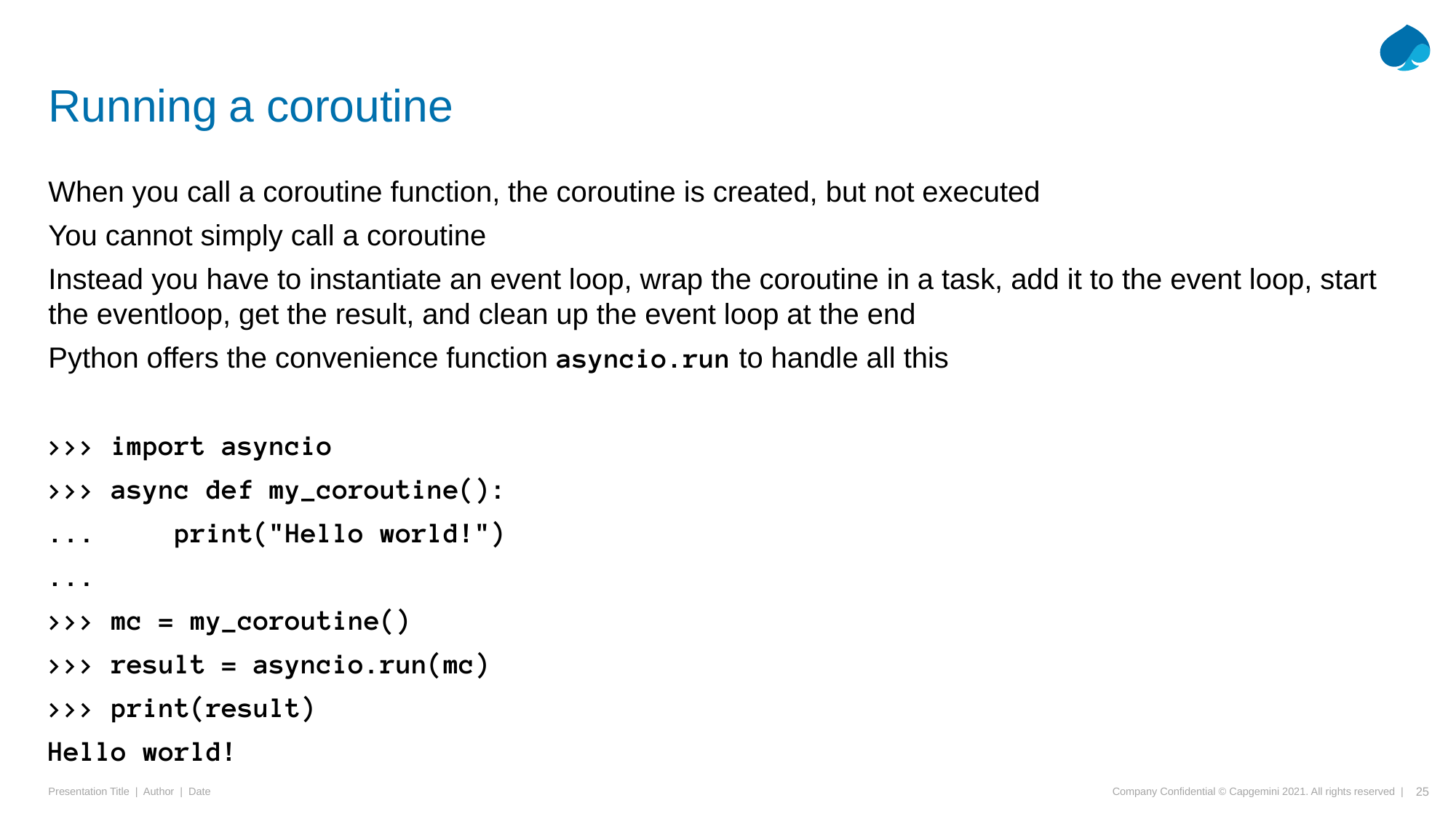

# Running a coroutine
When you call a coroutine function, the coroutine is created, but not executed
You cannot simply call a coroutine
Instead you have to instantiate an event loop, wrap the coroutine in a task, add it to the event loop, start the eventloop, get the result, and clean up the event loop at the end
Python offers the convenience function asyncio.run to handle all this

>>> import asyncio
>>> async def my_coroutine():
...     print("Hello world!")
...
>>> mc = my_coroutine()
>>> result = asyncio.run(mc)
>>> print(result)
Hello world!